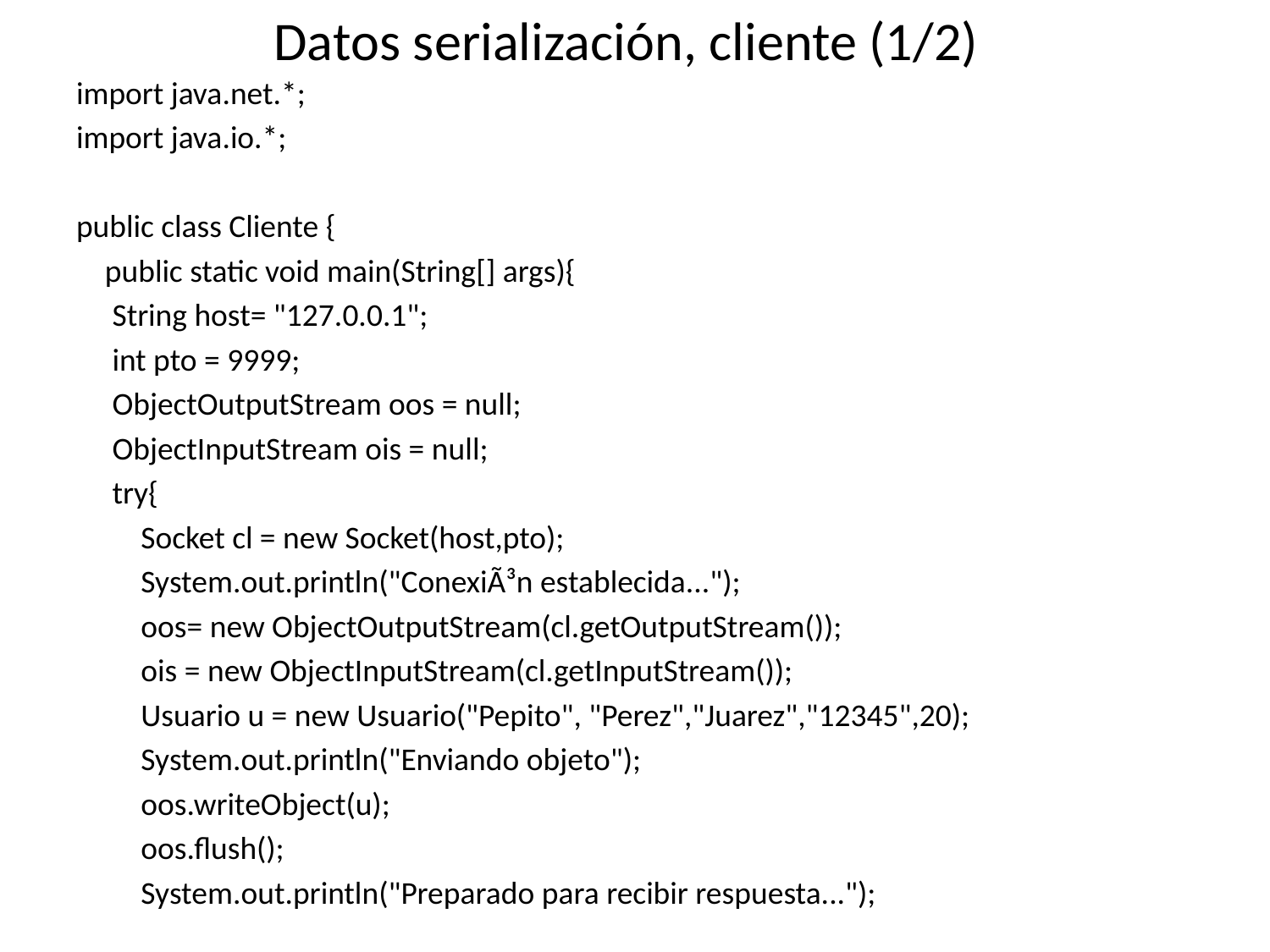

# Datos serialización, cliente (1/2)
import java.net.*;
import java.io.*;

public class Cliente {
    public static void main(String[] args){
     String host= "127.0.0.1";
     int pto = 9999;
     ObjectOutputStream oos = null;
     ObjectInputStream ois = null;
     try{
         Socket cl = new Socket(host,pto);
         System.out.println("ConexiÃ³n establecida...");
         oos= new ObjectOutputStream(cl.getOutputStream());
         ois = new ObjectInputStream(cl.getInputStream());
         Usuario u = new Usuario("Pepito", "Perez","Juarez","12345",20);
         System.out.println("Enviando objeto");
         oos.writeObject(u);
         oos.flush();
         System.out.println("Preparado para recibir respuesta...");